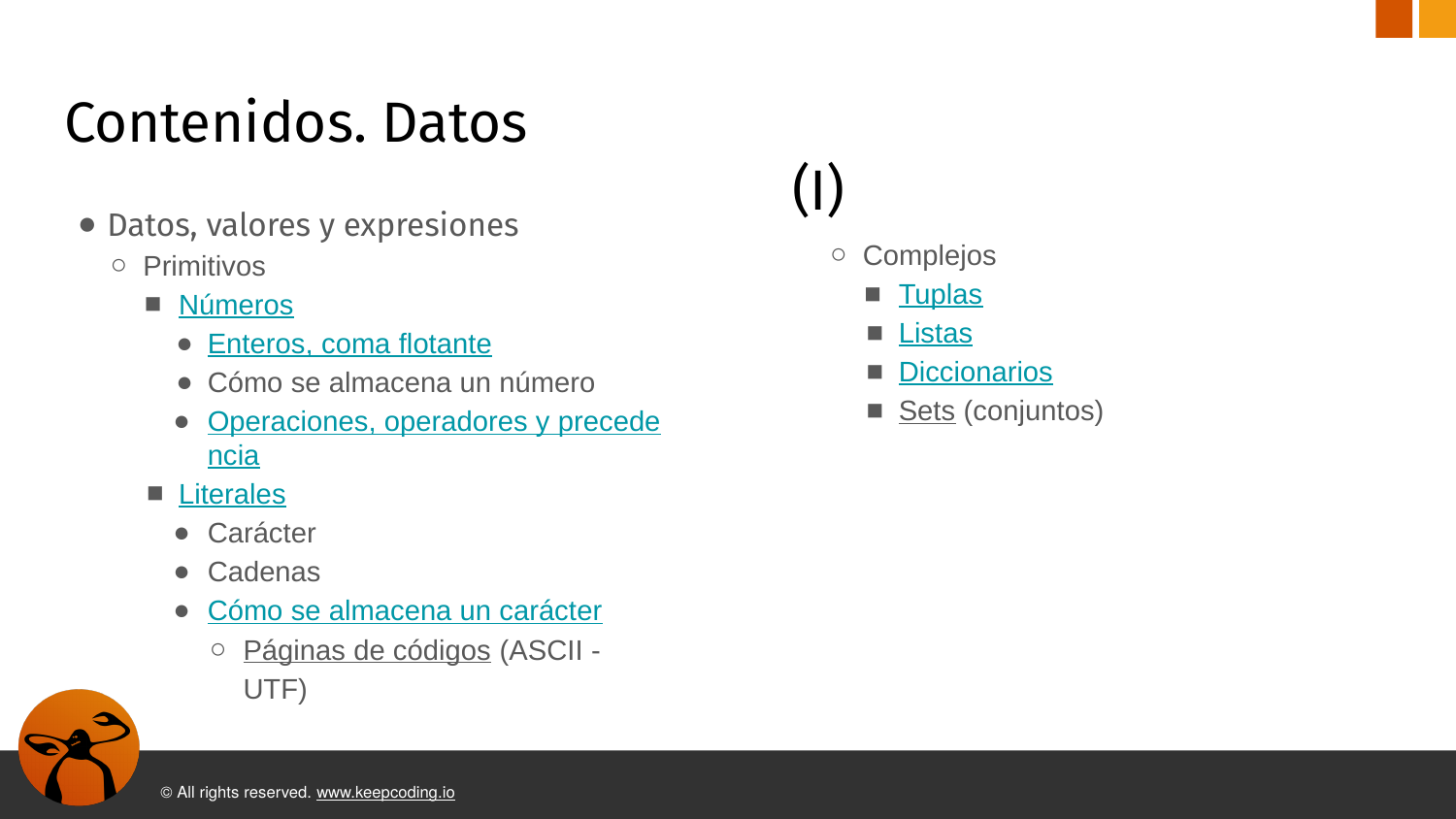

# Contenidos. Datos											(I)
Datos, valores y expresiones
Primitivos
Números
Enteros, coma flotante
Cómo se almacena un número
Operaciones, operadores y precedencia
Literales
Carácter
Cadenas
Cómo se almacena un carácter
Páginas de códigos (ASCII - UTF)

Complejos
Tuplas
Listas
Diccionarios
Sets (conjuntos)